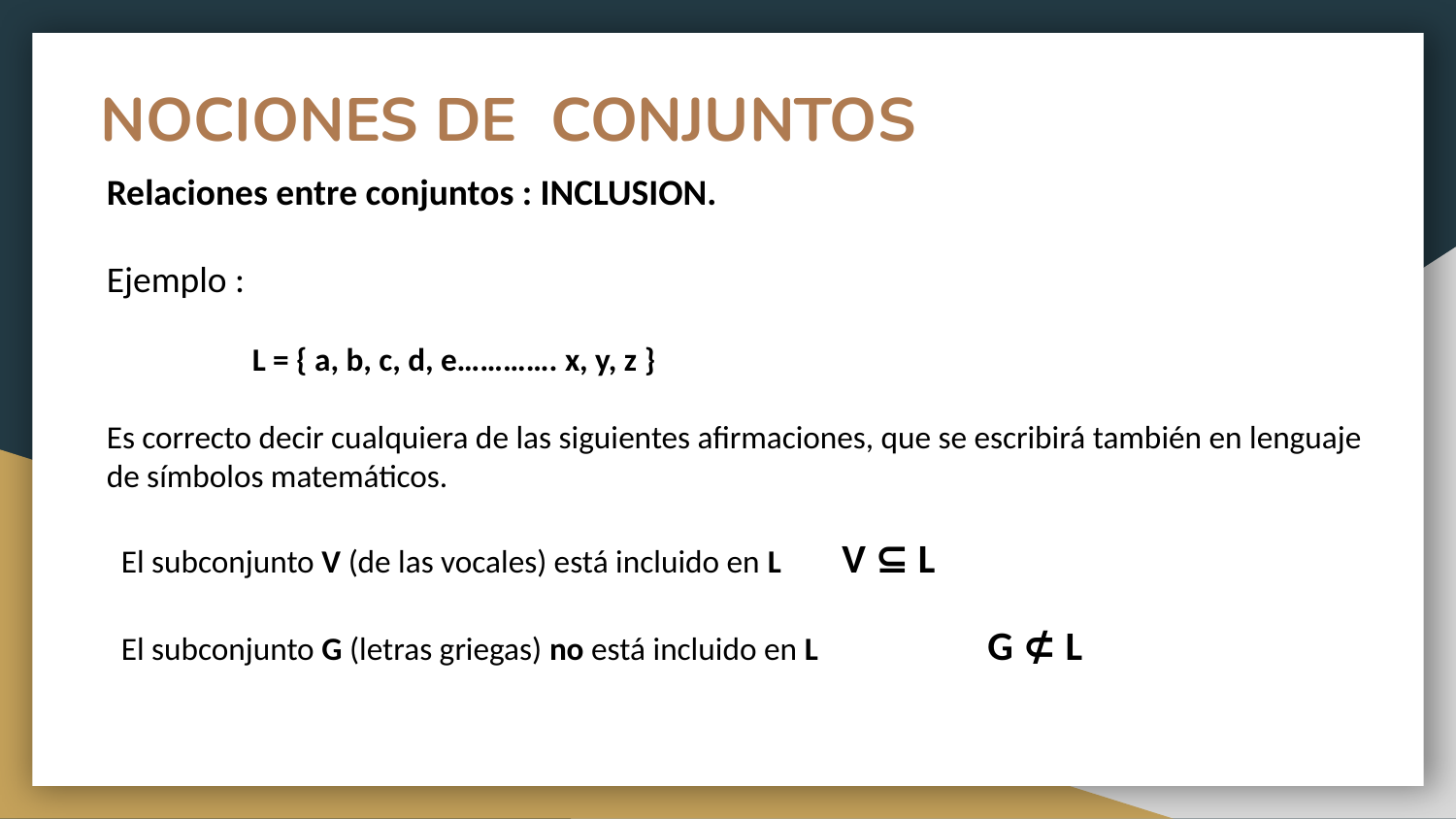

# NOCIONES DE  CONJUNTOS
Relaciones entre conjuntos : INCLUSION.

Ejemplo :

	L = { a, b, c, d, e…………. x, y, z }

Es correcto decir cualquiera de las siguientes afirmaciones, que se escribirá también en lenguaje de símbolos matemáticos.

  El subconjunto V (de las vocales) está incluido en L       	 V ⊆ L

  El subconjunto G (letras griegas) no está incluido en L 		 G ⊄ L